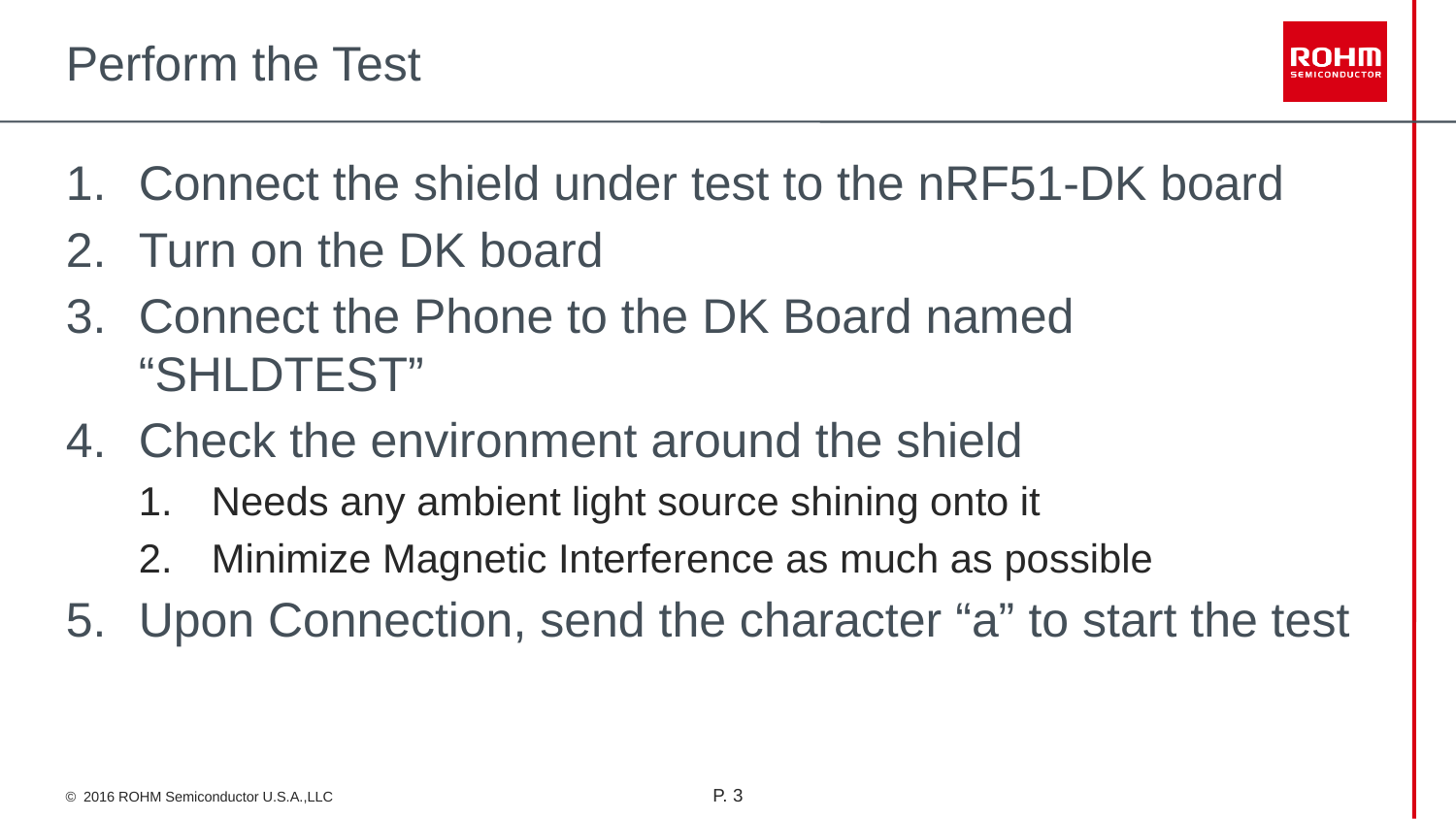

# Perform the Test
Connect the shield under test to the nRF51-DK board
Turn on the DK board
Connect the Phone to the DK Board named “SHLDTEST”
Check the environment around the shield
Needs any ambient light source shining onto it
Minimize Magnetic Interference as much as possible
Upon Connection, send the character “a” to start the test